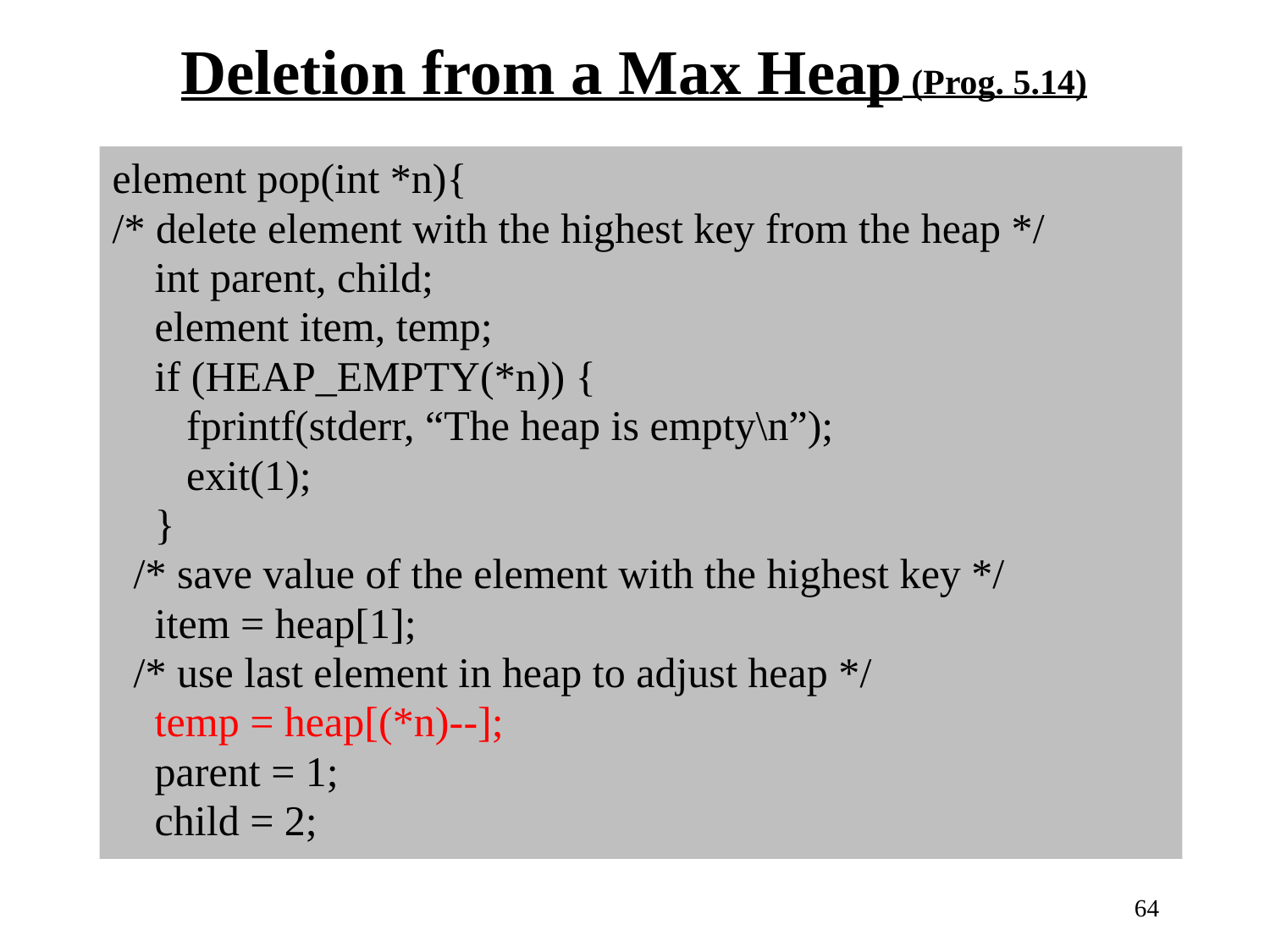

Deletion from a Max Heap (Prog. 5.14)
element pop(int *n){
/* delete element with the highest key from the heap */
    int parent, child;
    element item, temp;
    if (HEAP_EMPTY(*n)) {
       fprintf(stderr, “The heap is empty\n”);
       exit(1);
    }
  /* save value of the element with the highest key */
    item = heap[1];
  /* use last element in heap to adjust heap */
    temp = heap[(*n)--];
    parent = 1;
    child = 2;
64